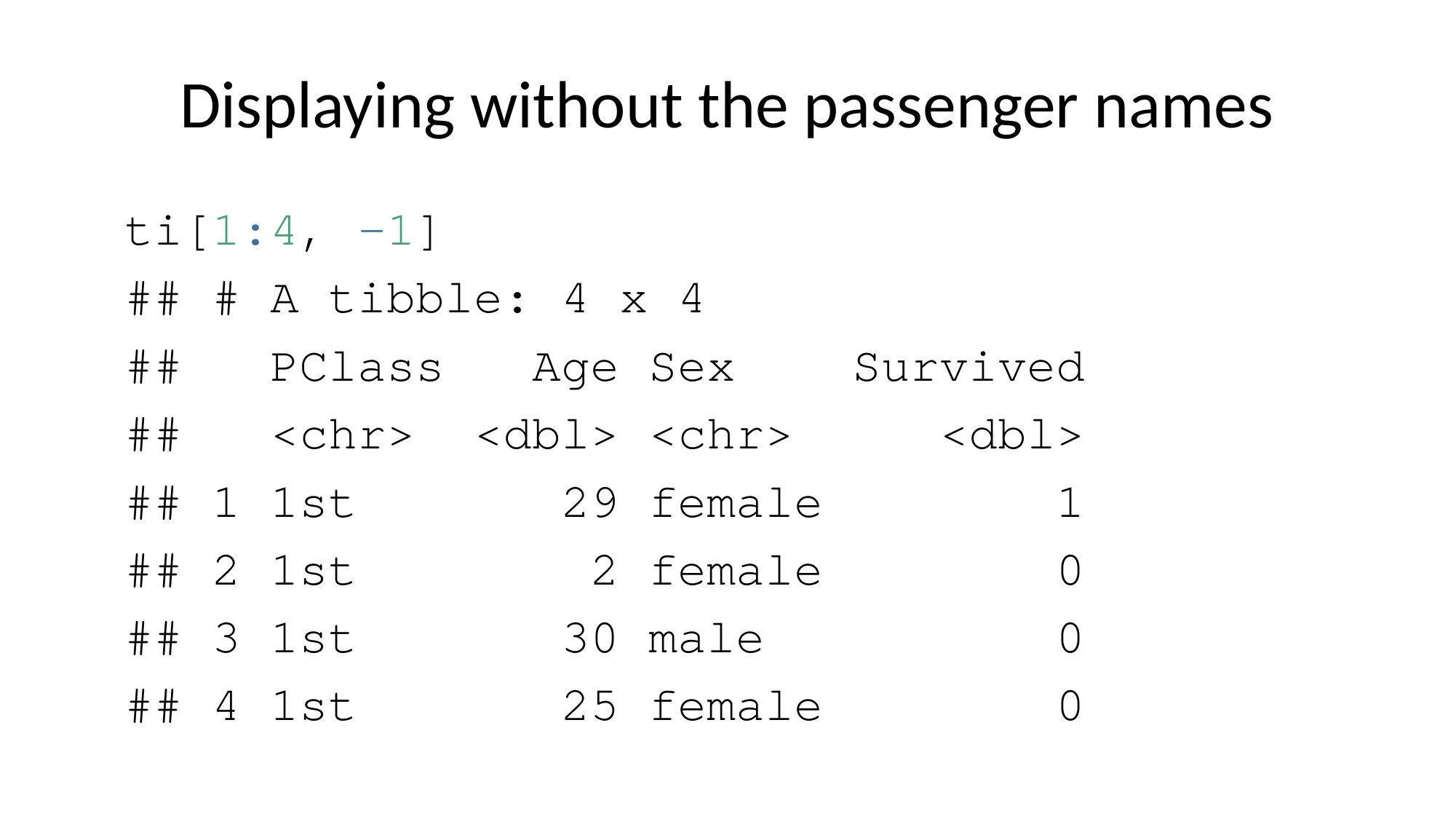

# Displaying without the passenger names
ti[1:4, -1]
## # A tibble: 4 x 4
##   PClass   Age Sex    Survived
##   <chr>  <dbl> <chr>     <dbl>
## 1 1st       29 female        1
## 2 1st        2 female        0
## 3 1st       30 male          0
## 4 1st       25 female        0